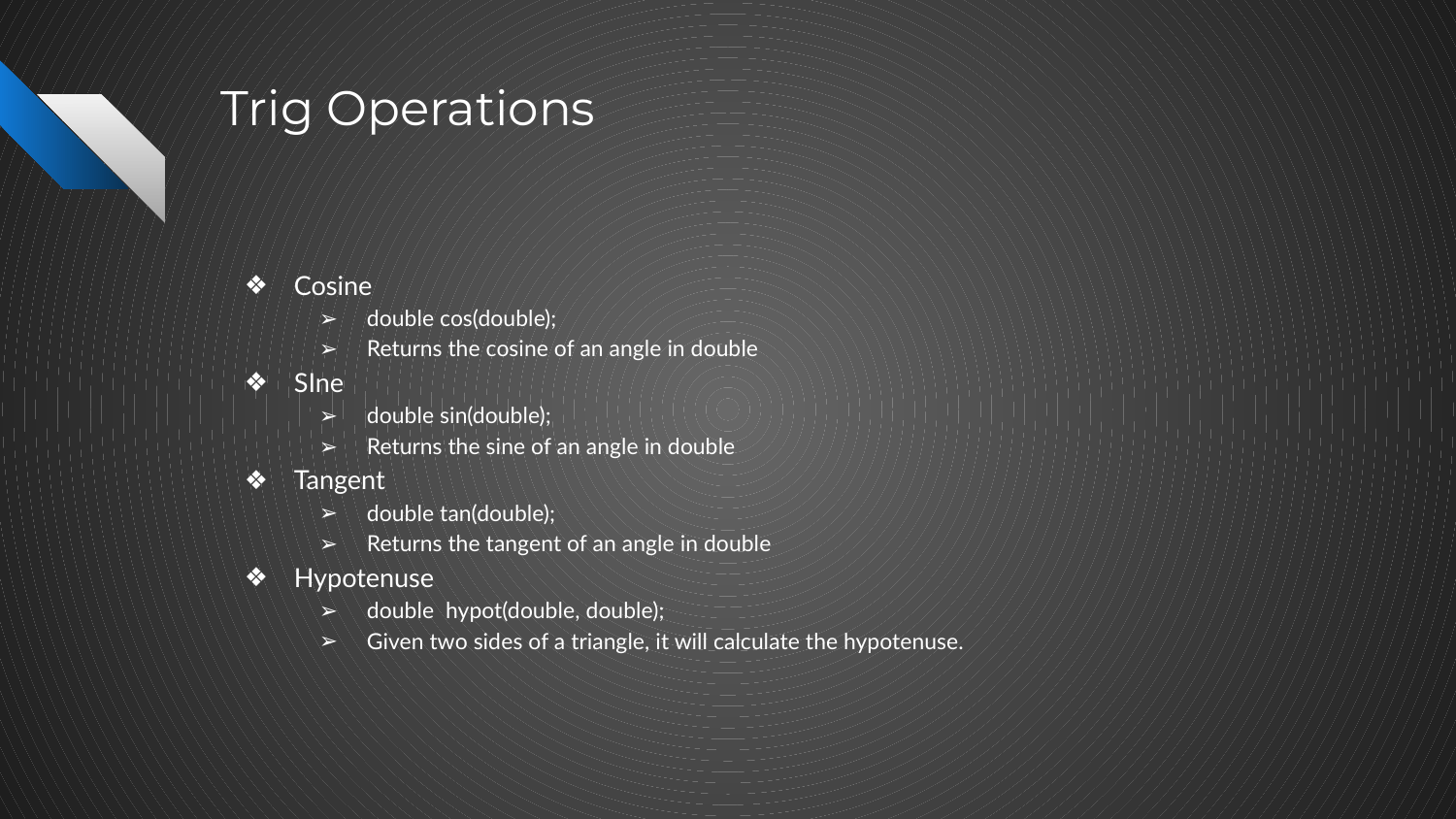

# Trig Operations
Cosine
double cos(double);
Returns the cosine of an angle in double
SIne
double sin(double);
Returns the sine of an angle in double
Tangent
double tan(double);
Returns the tangent of an angle in double
Hypotenuse
double  hypot(double, double);
Given two sides of a triangle, it will calculate the hypotenuse.